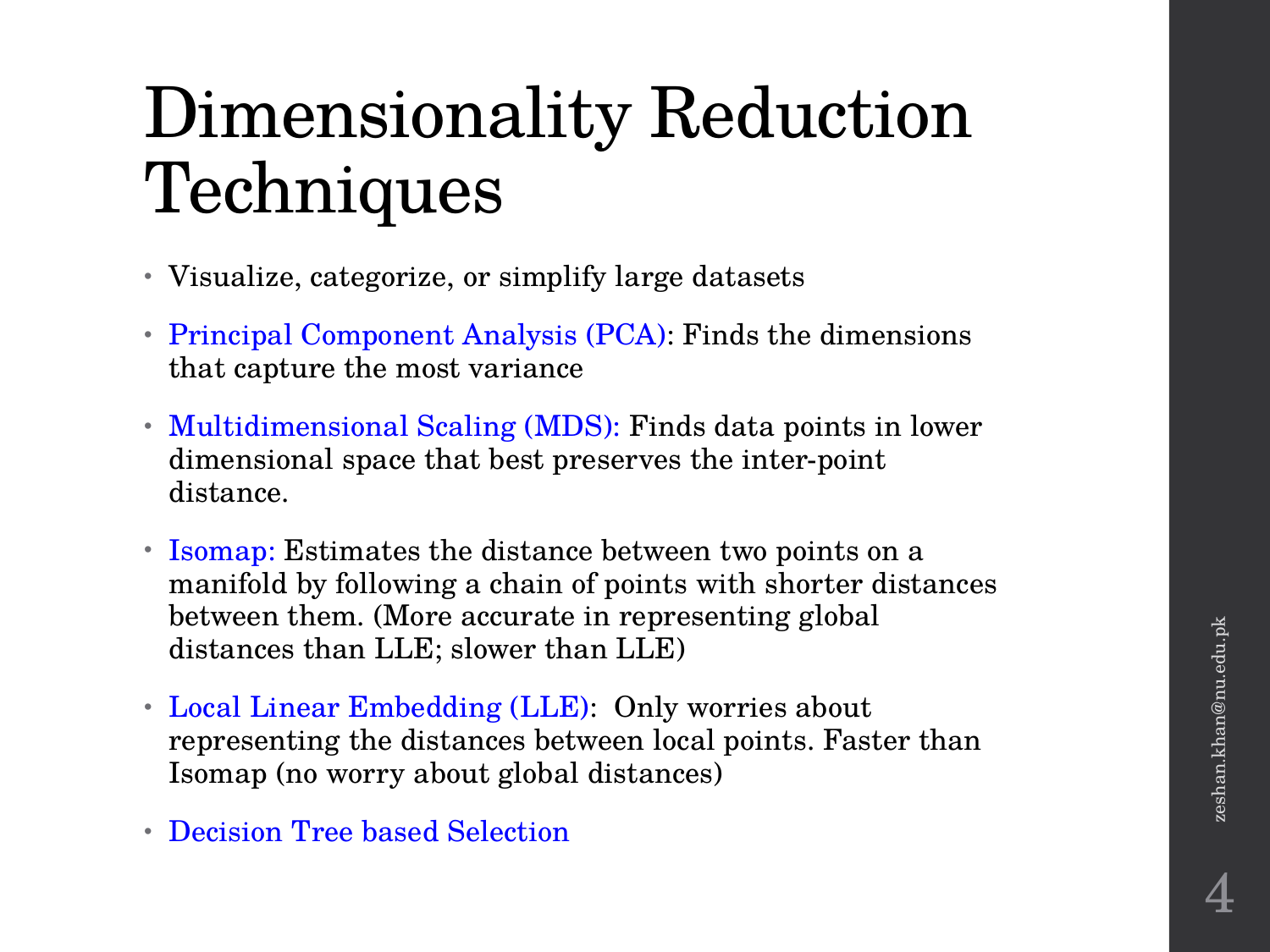

# Dimensionality Reduction Techniques
Visualize, categorize, or simplify large datasets
Principal Component Analysis (PCA): Finds the dimensions that capture the most variance
Multidimensional Scaling (MDS): Finds data points in lower dimensional space that best preserves the inter-point distance.
Isomap: Estimates the distance between two points on a manifold by following a chain of points with shorter distances between them. (More accurate in representing global distances than LLE; slower than LLE)
Local Linear Embedding (LLE):  Only worries about representing the distances between local points. Faster than Isomap (no worry about global distances)
Decision Tree based Selection
zeshan.khan@nu.edu.pk
4